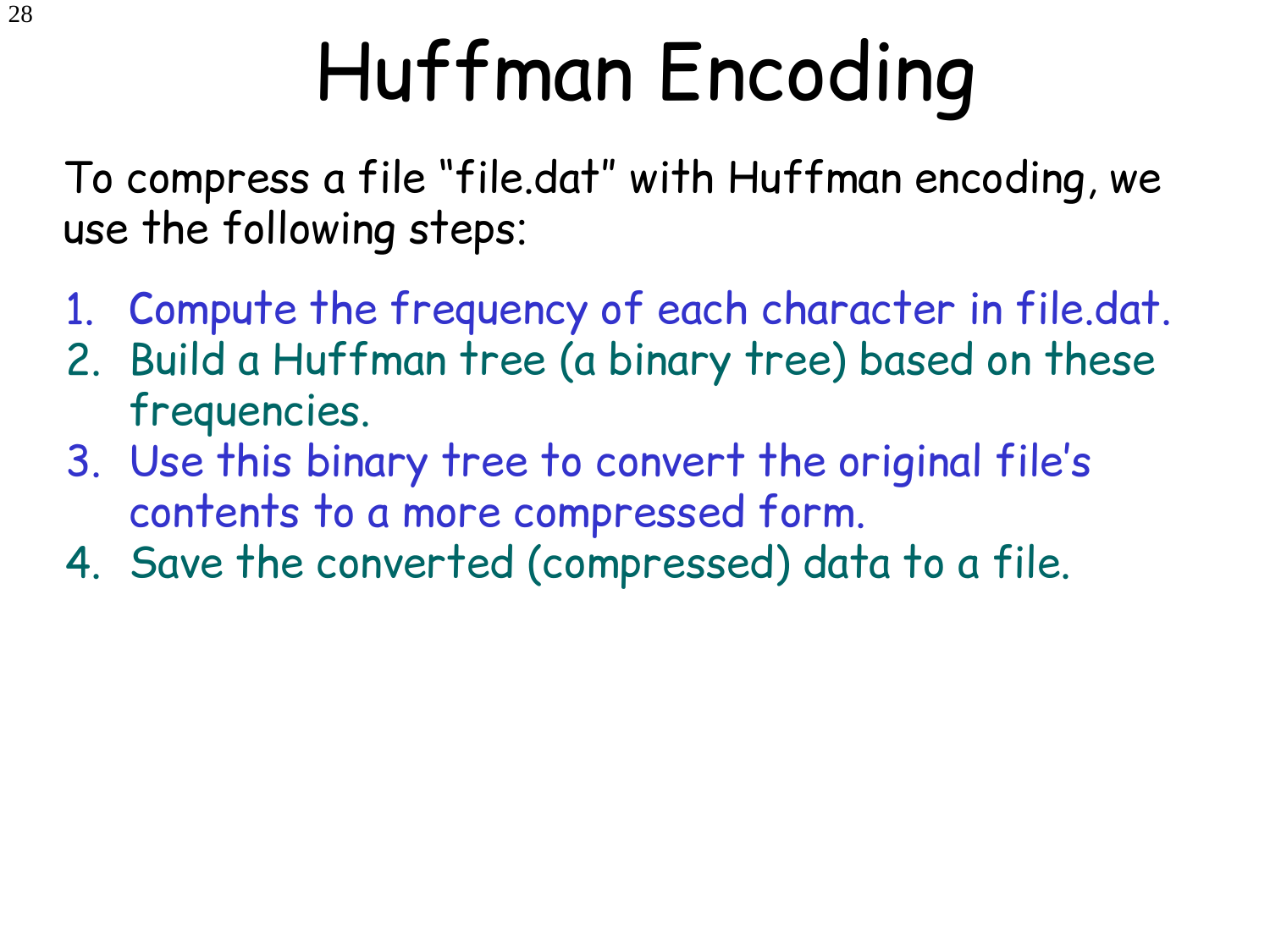

# Huffman Encoding
28
To compress a file “file.dat” with Huffman encoding, we use the following steps:
Compute the frequency of each character in file.dat.
Build a Huffman tree (a binary tree) based on these frequencies.
Use this binary tree to convert the original file’s contents to a more compressed form.
Save the converted (compressed) data to a file.